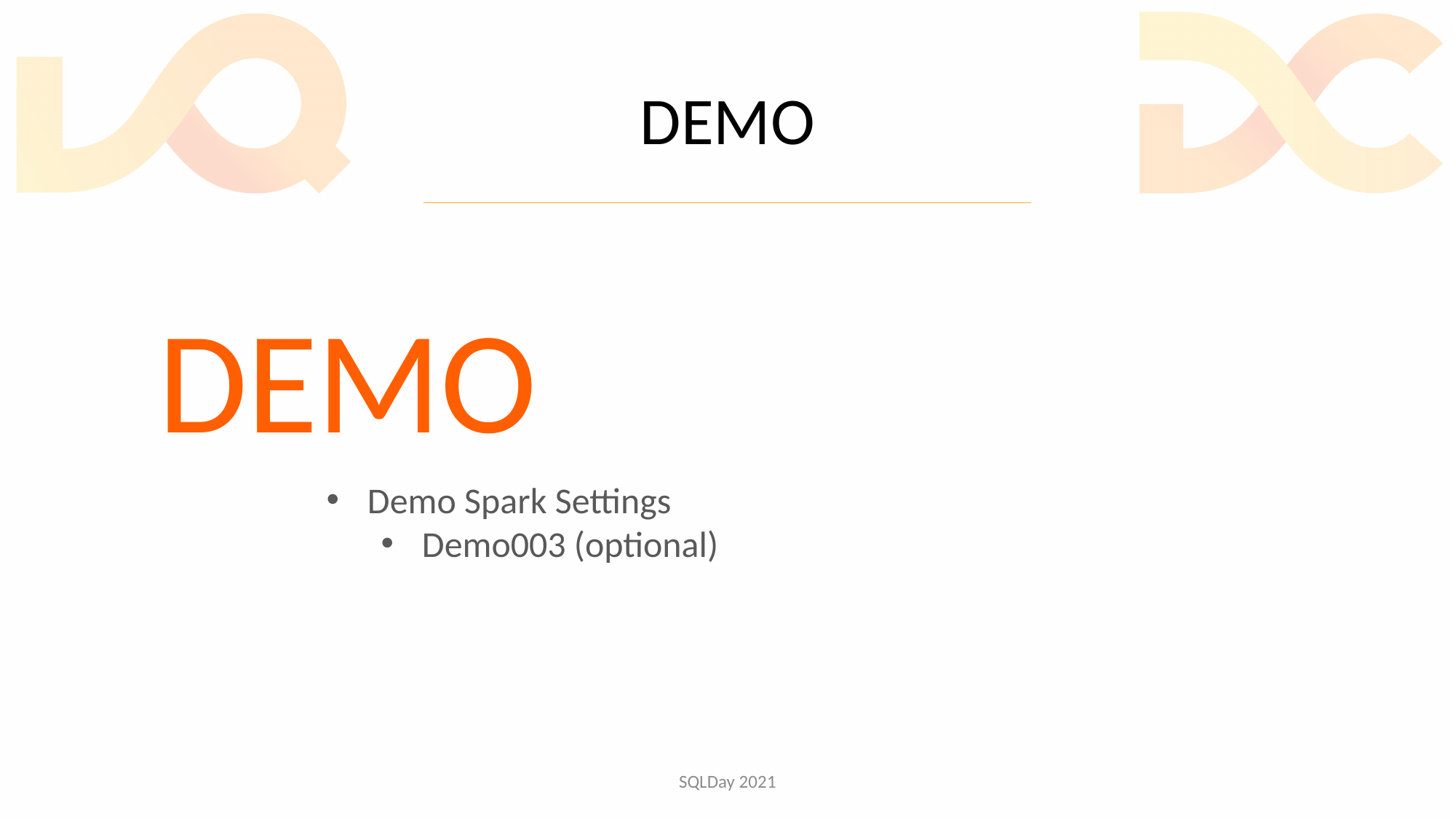

# DEMO
DEMO
Demo Spark Settings
Demo003 (optional)
SQLDay 2021